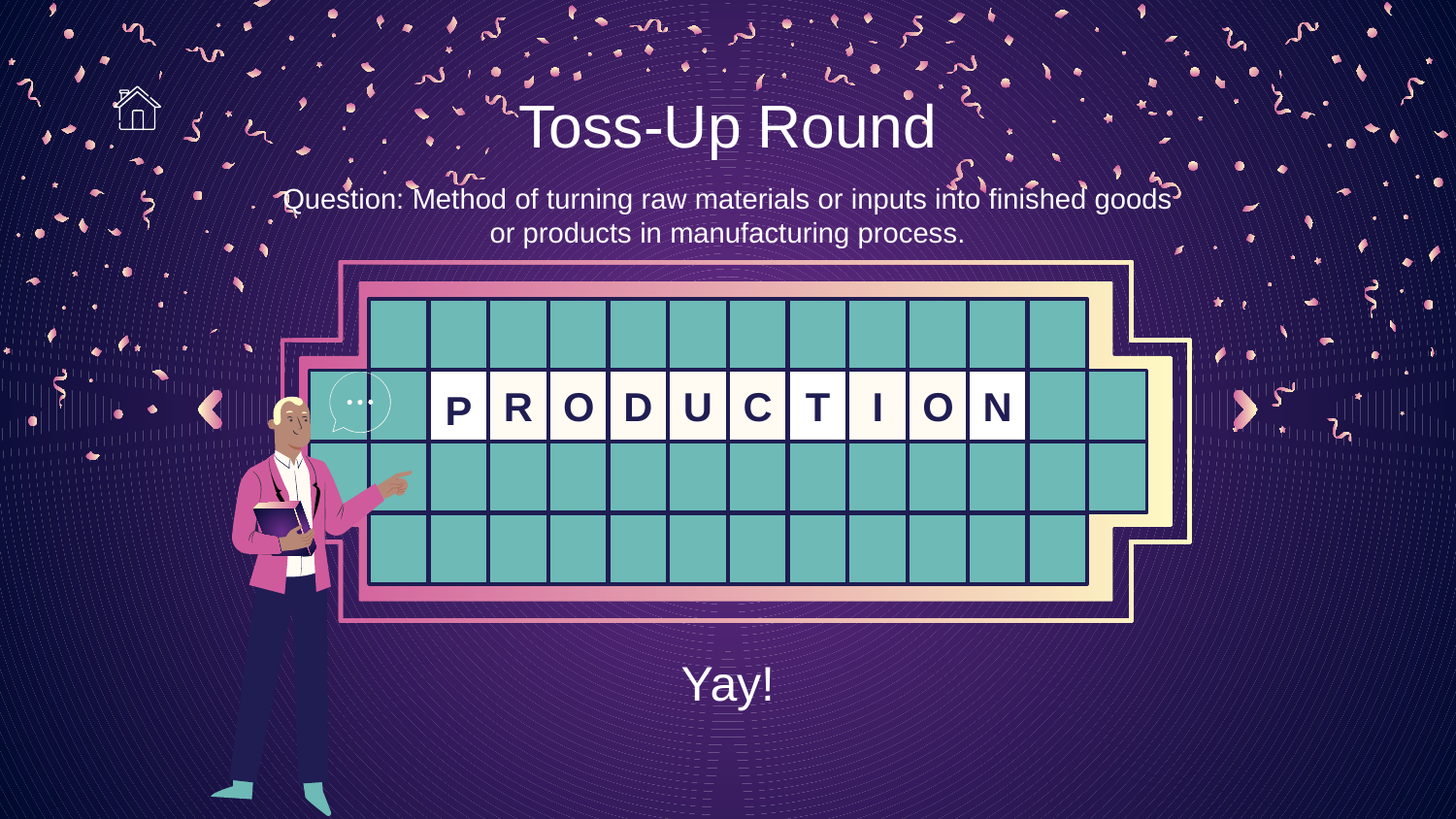

# Toss-Up Round

Question: Method of turning raw materials or inputs into finished goods or products in manufacturing process.

O
D
U
C
I
N

P
R

T

O

A
L
A
C
E
L
K
E

N
O
O
T
H
E
R

Yay!